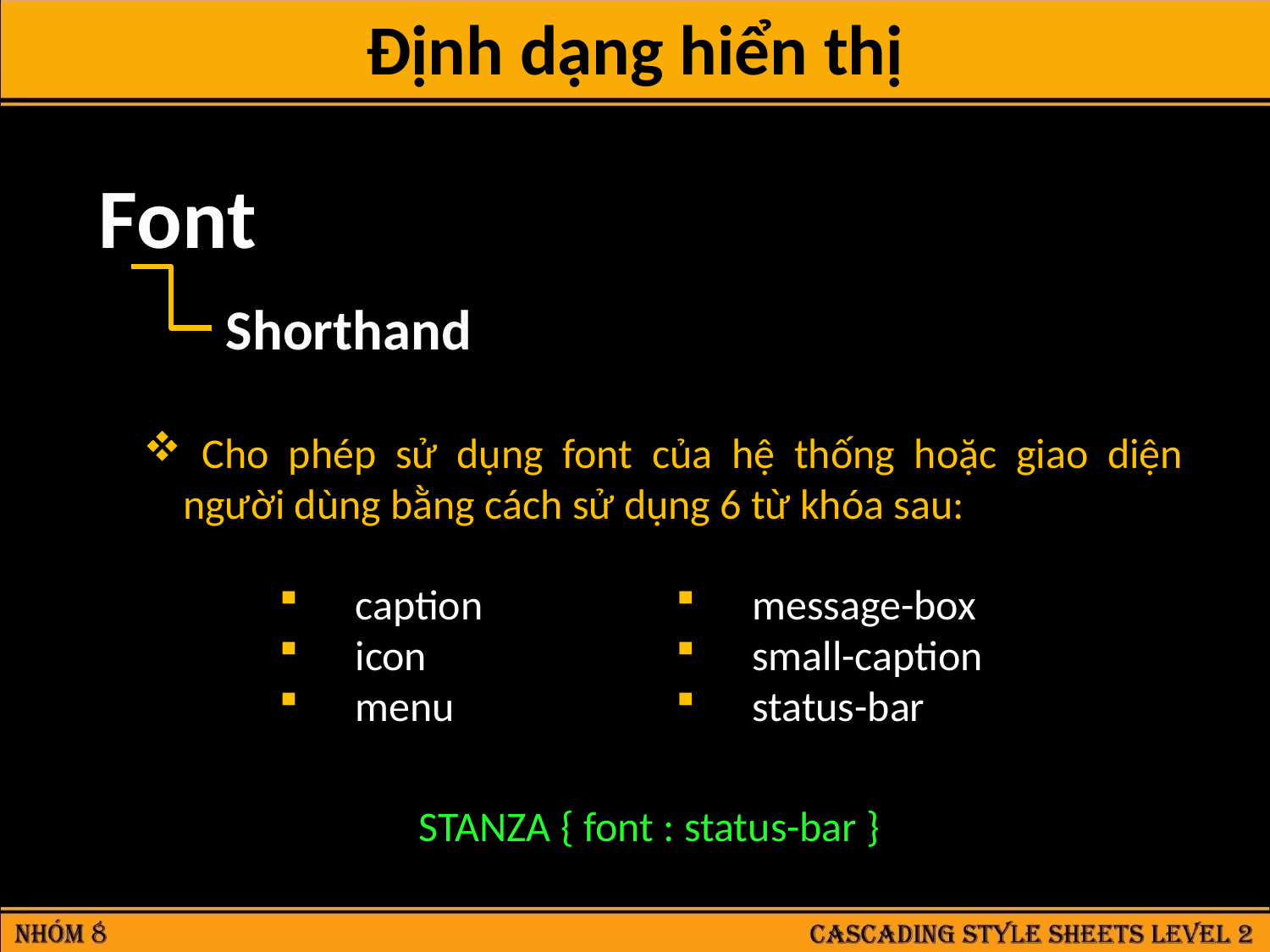

Định dạng hiển thị
Font
	Shorthand
 Cho phép sử dụng font của hệ thống hoặc giao diện người dùng bằng cách sử dụng 6 từ khóa sau:
   caption
   icon
   menu
   message-box
   small-caption
   status-bar
STANZA { font : status-bar }